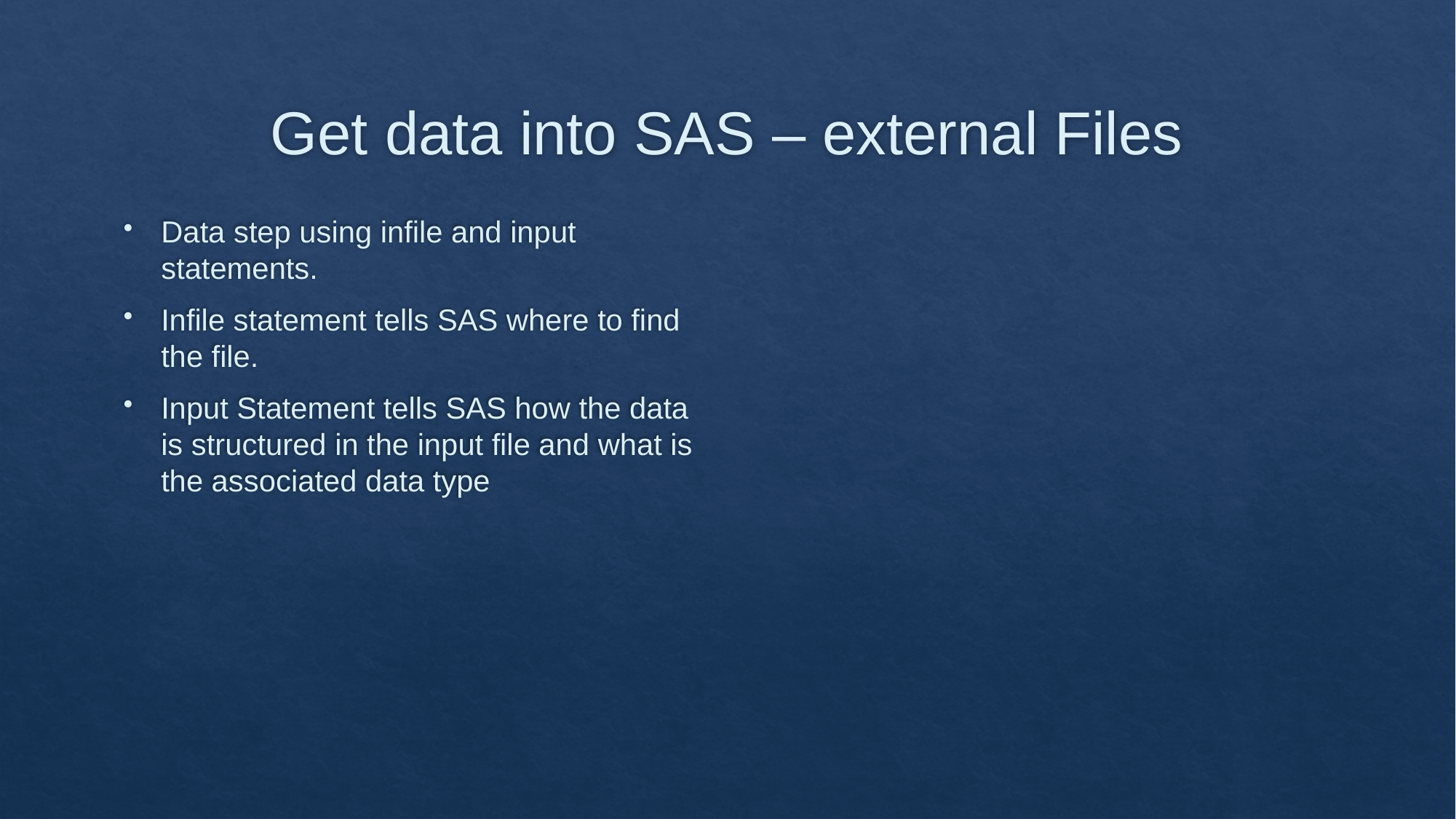

# Get data into SAS – external Files
Data step using infile and input statements.
Infile statement tells SAS where to find the file.
Input Statement tells SAS how the data is structured in the input file and what is the associated data type